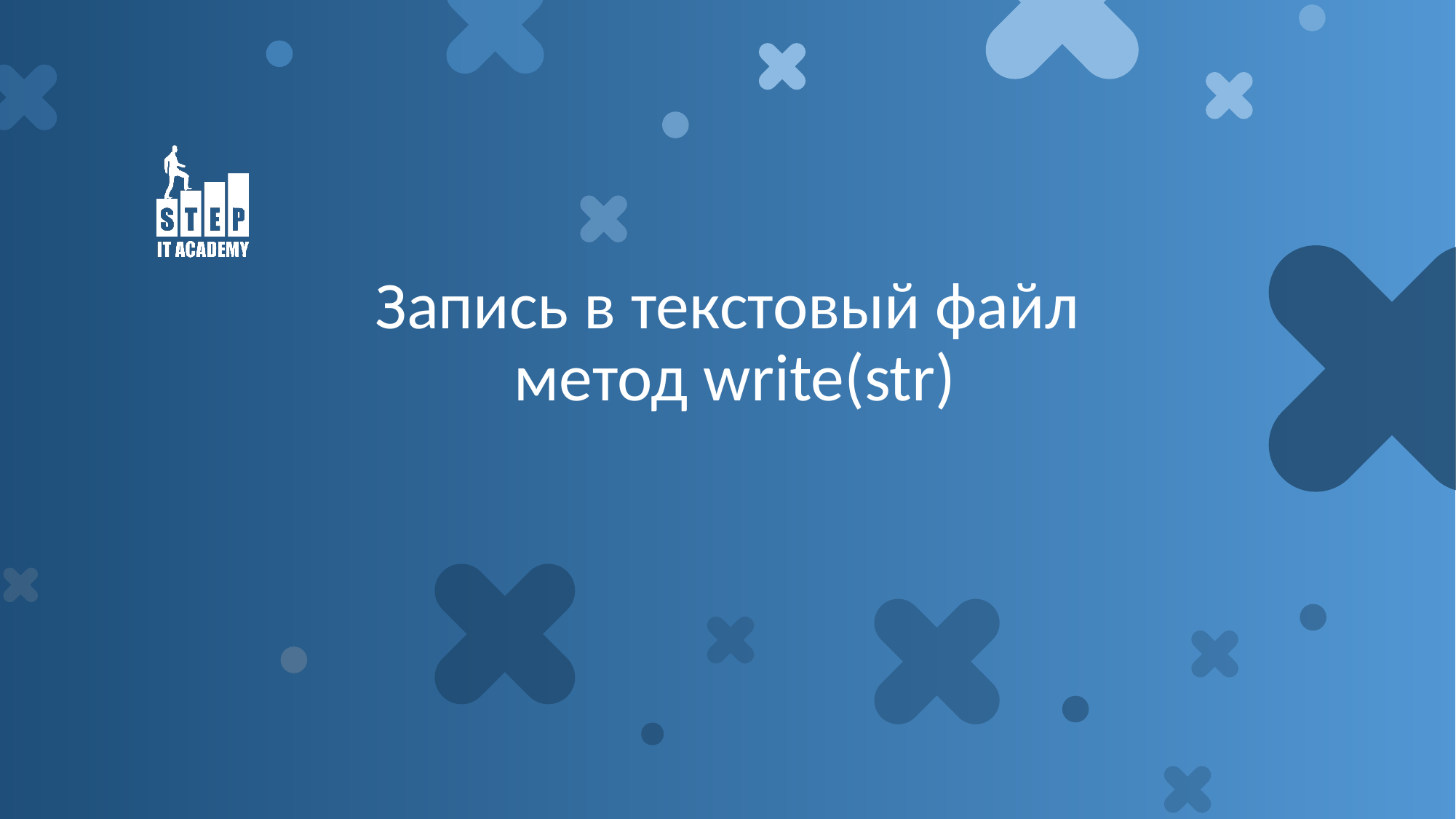

# Запись в текстовый файл метод write(str)